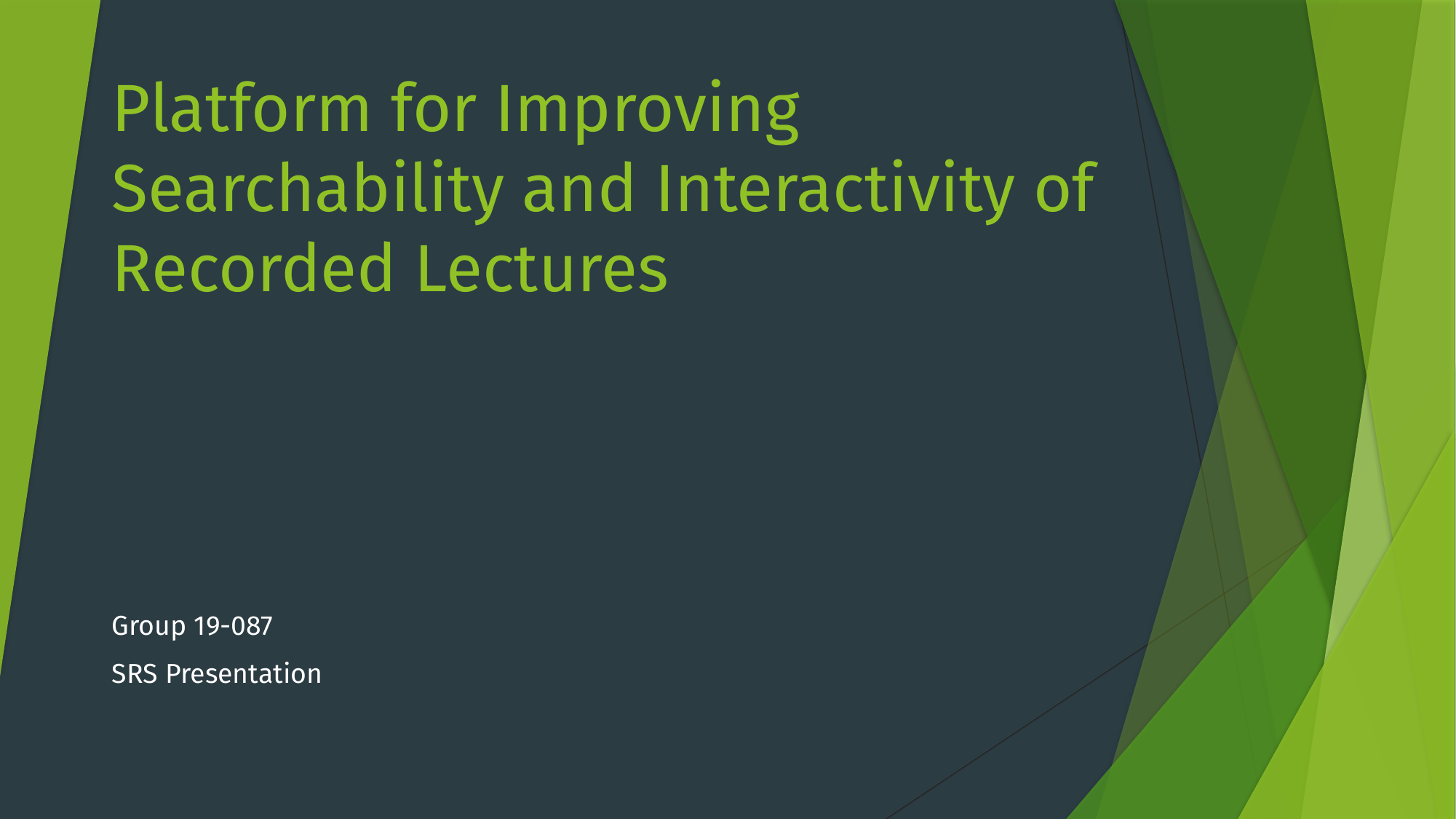

# Platform for Improving Searchability and Interactivity of Recorded Lectures
Group 19-087
SRS Presentation